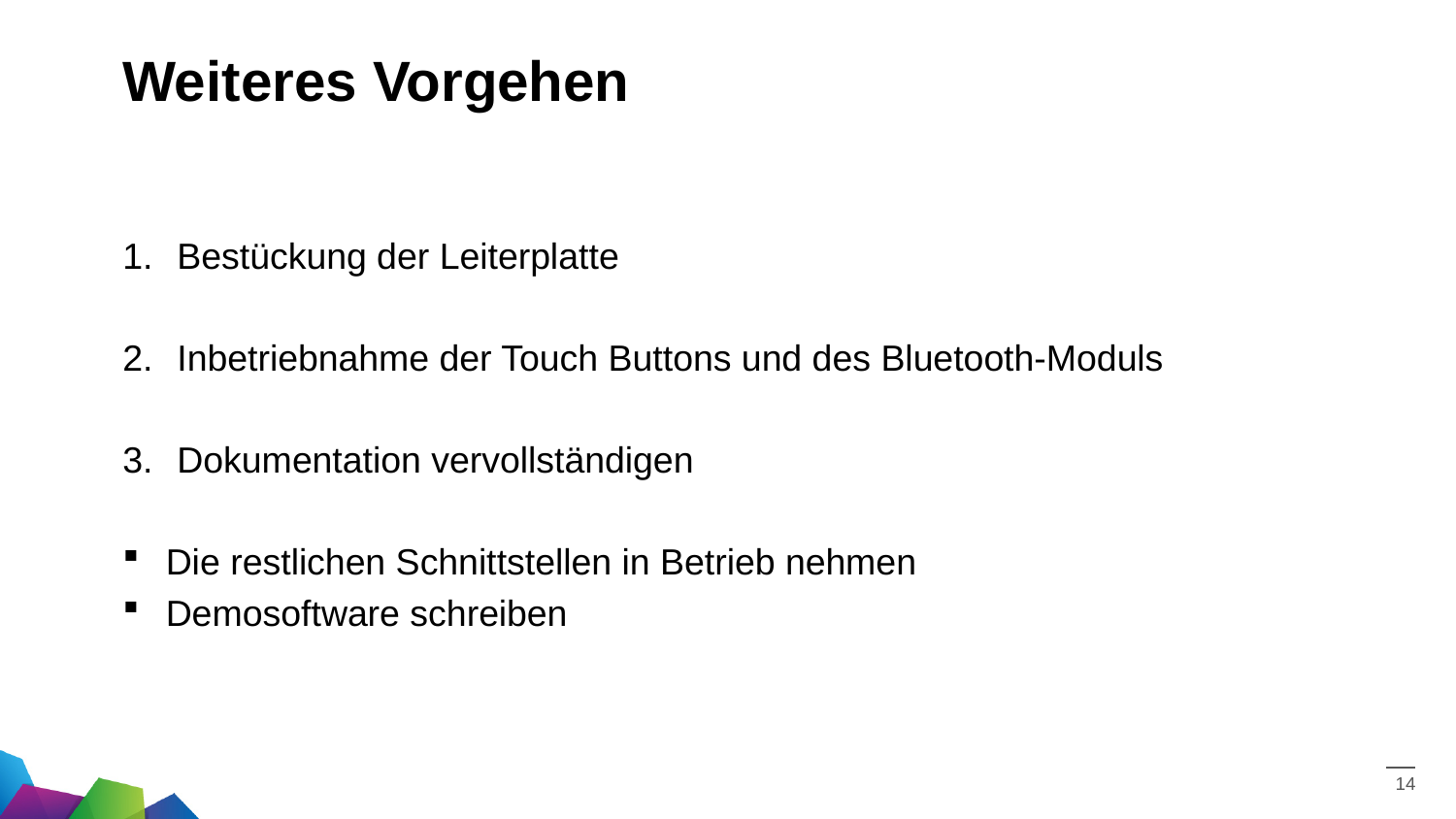

# Weiteres Vorgehen
Bestückung der Leiterplatte

Inbetriebnahme der Touch Buttons und des Bluetooth-Moduls

Dokumentation vervollständigen

Die restlichen Schnittstellen in Betrieb nehmen
Demosoftware schreiben